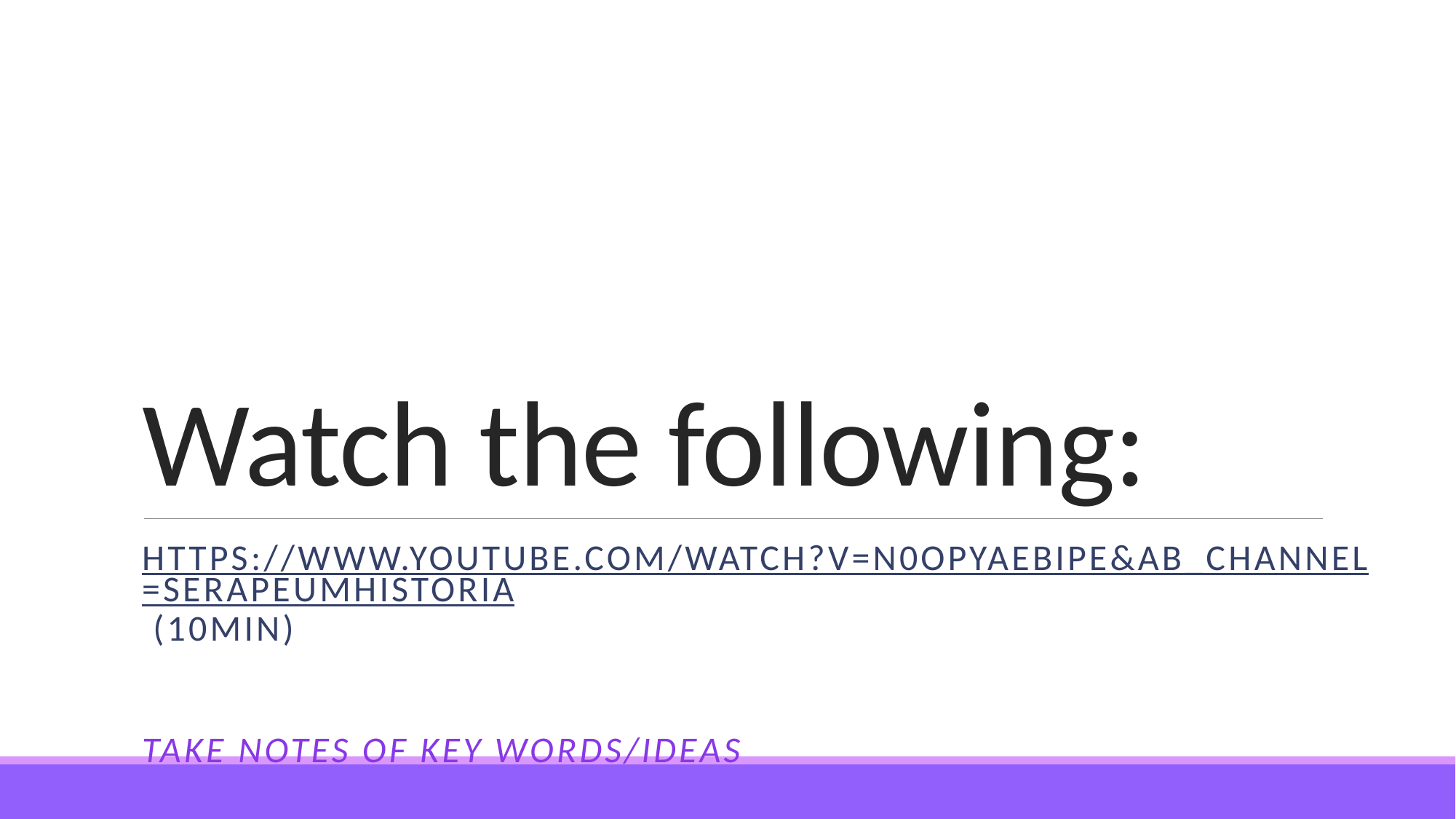

# Watch the following:
https://www.youtube.com/watch?v=N0oPYaeBiPE&ab_channel=SerapeumHistoria (10min)

Take notes of key words/ideas